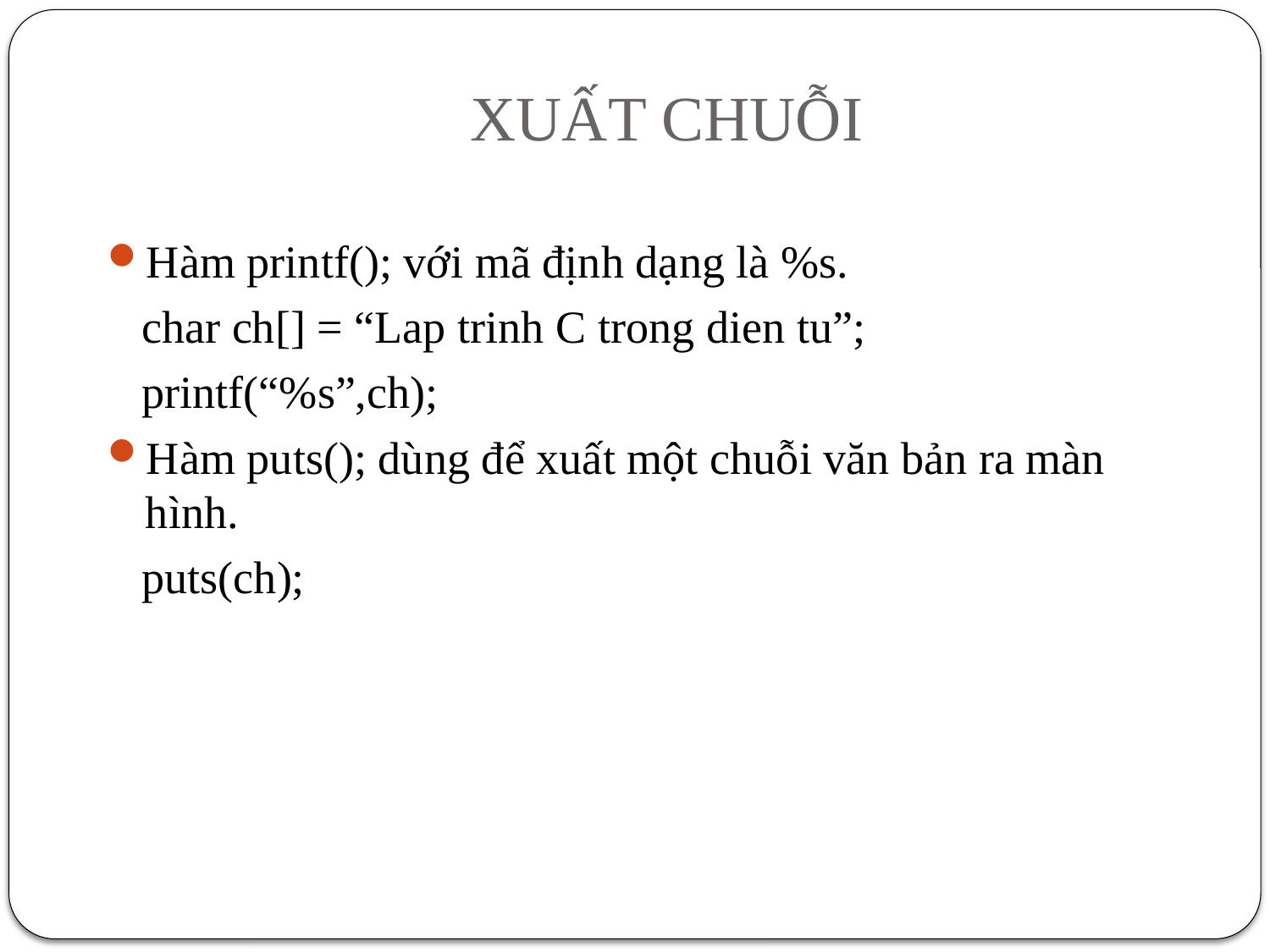

# XUẤT CHUỖI
Hàm printf(); với mã định dạng là %s.
   char ch[] = “Lap trinh C trong dien tu”;
   printf(“%s”,ch);
Hàm puts(); dùng để xuất một chuỗi văn bản ra màn hình.
   puts(ch);